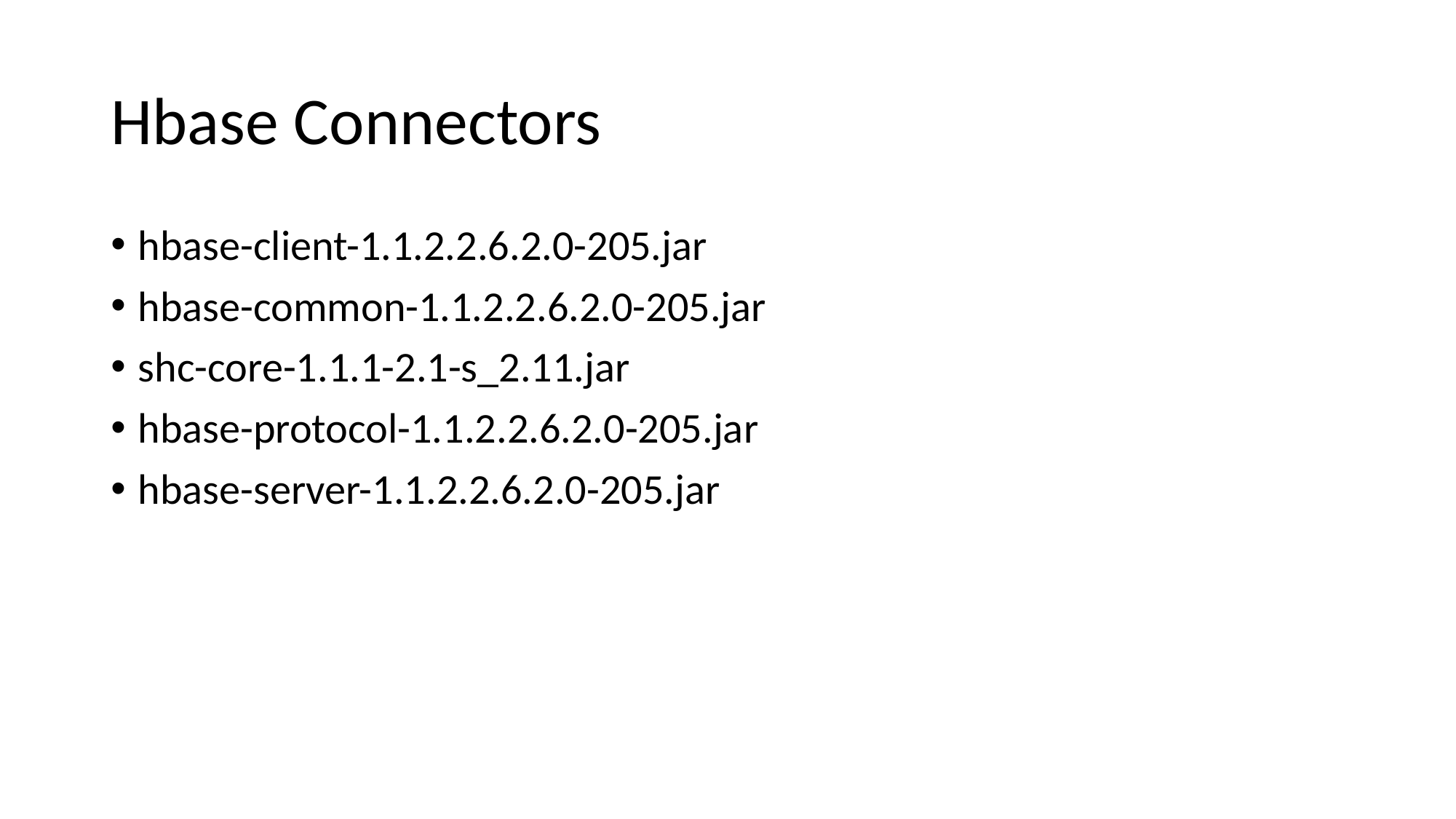

# Hbase Connectors
hbase-client-1.1.2.2.6.2.0-205.jar
hbase-common-1.1.2.2.6.2.0-205.jar
shc-core-1.1.1-2.1-s_2.11.jar
hbase-protocol-1.1.2.2.6.2.0-205.jar
hbase-server-1.1.2.2.6.2.0-205.jar